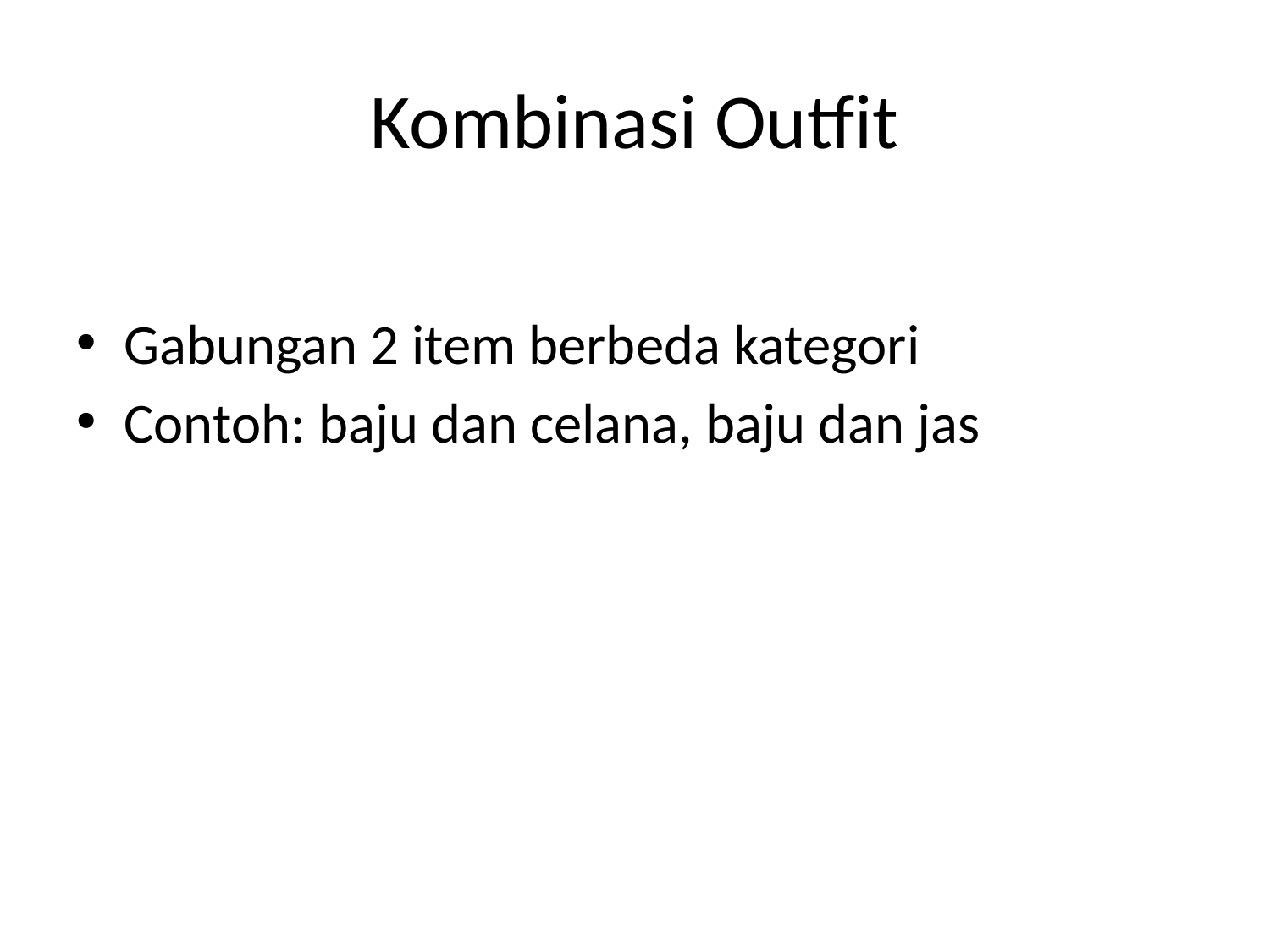

# Kombinasi Outfit

Gabungan 2 item berbeda kategori
Contoh: baju dan celana, baju dan jas